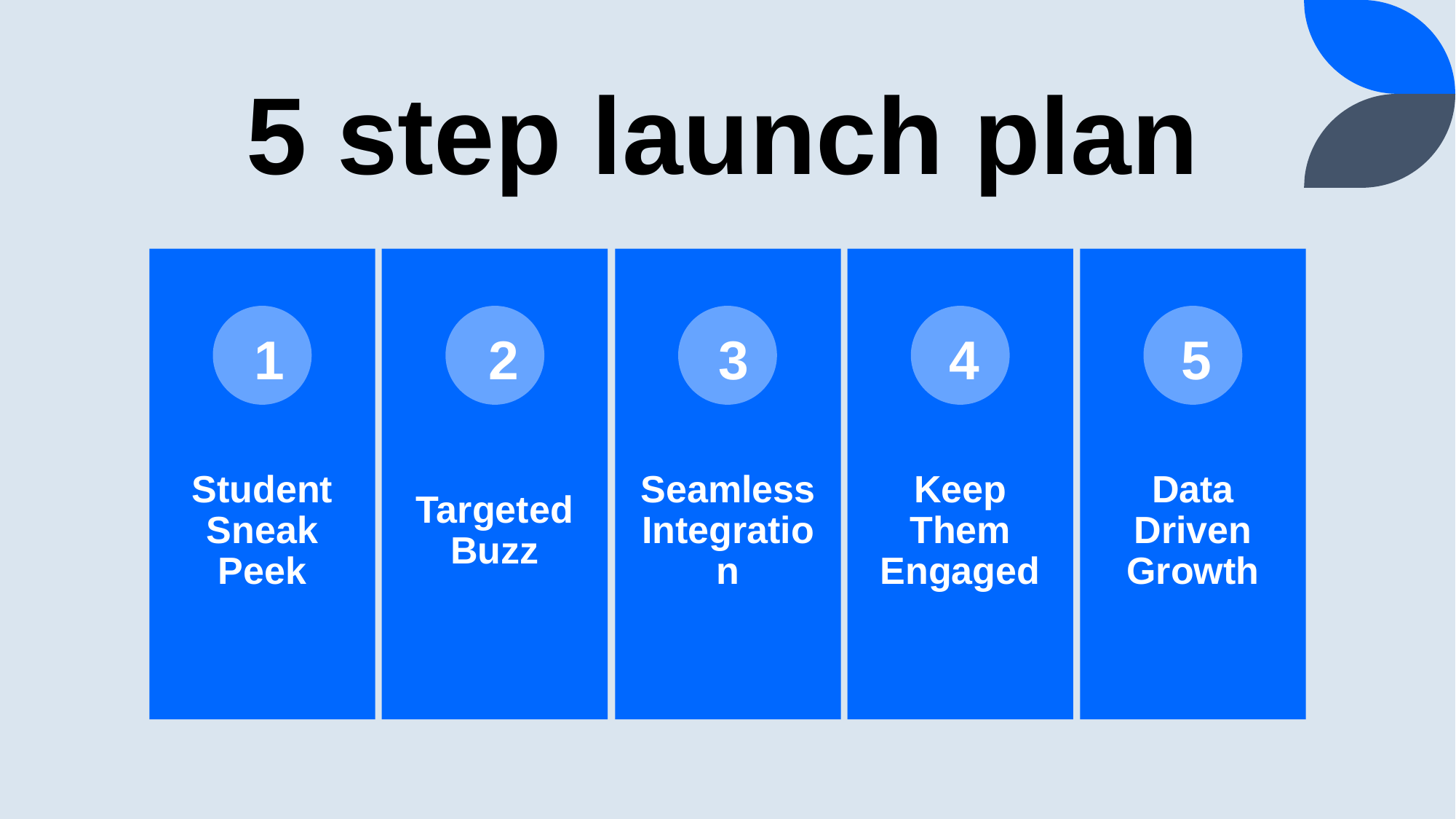

# 5 step launch plan
Student Sneak Peek
Targeted Buzz
Seamless Integration
Keep Them Engaged
Data Driven Growth
1
2
3
4
5